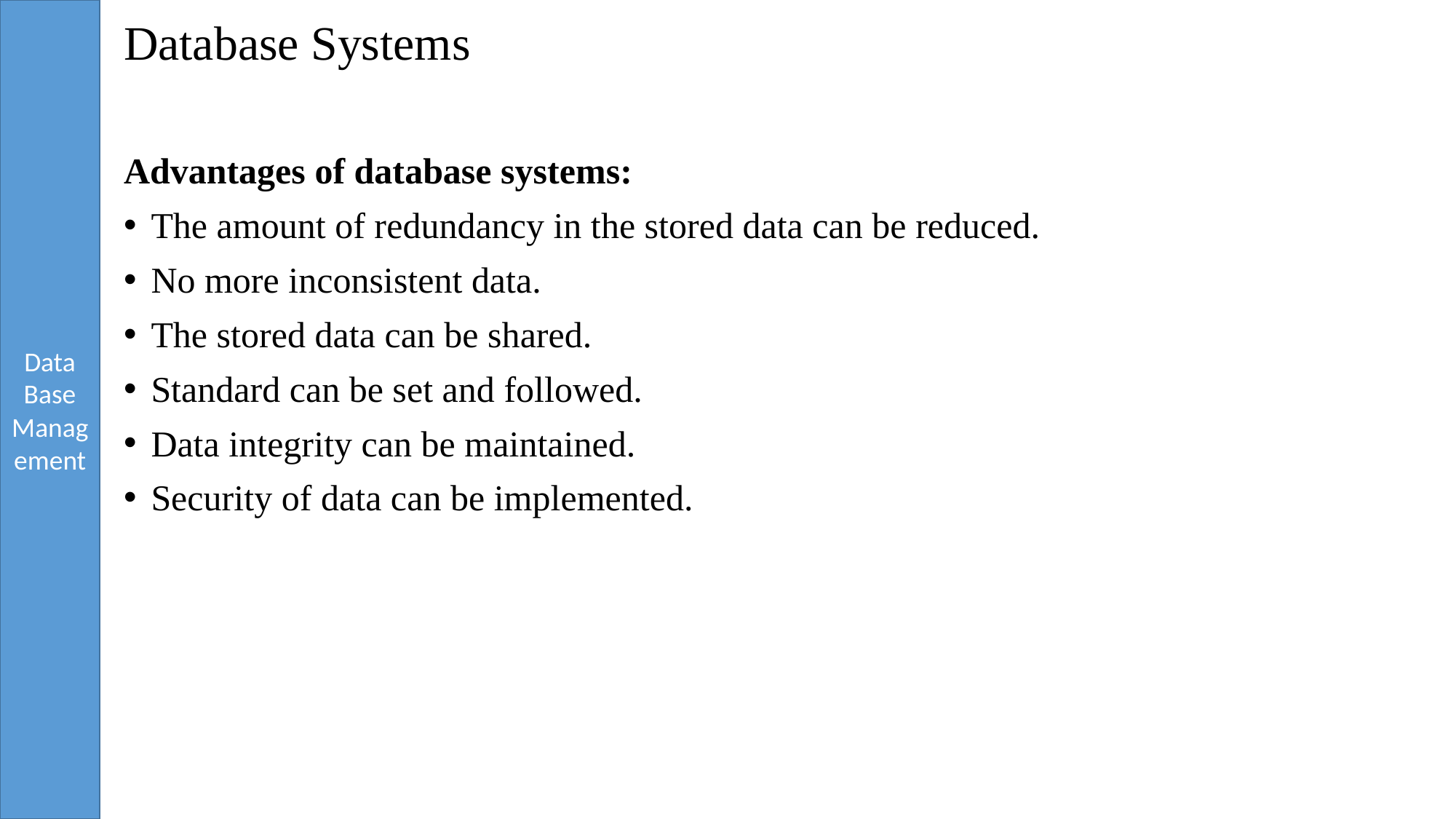

# Database Systems

Advantages of database systems:
The amount of redundancy in the stored data can be reduced.
No more inconsistent data.
The stored data can be shared.
Standard can be set and followed.
Data integrity can be maintained.
Security of data can be implemented.